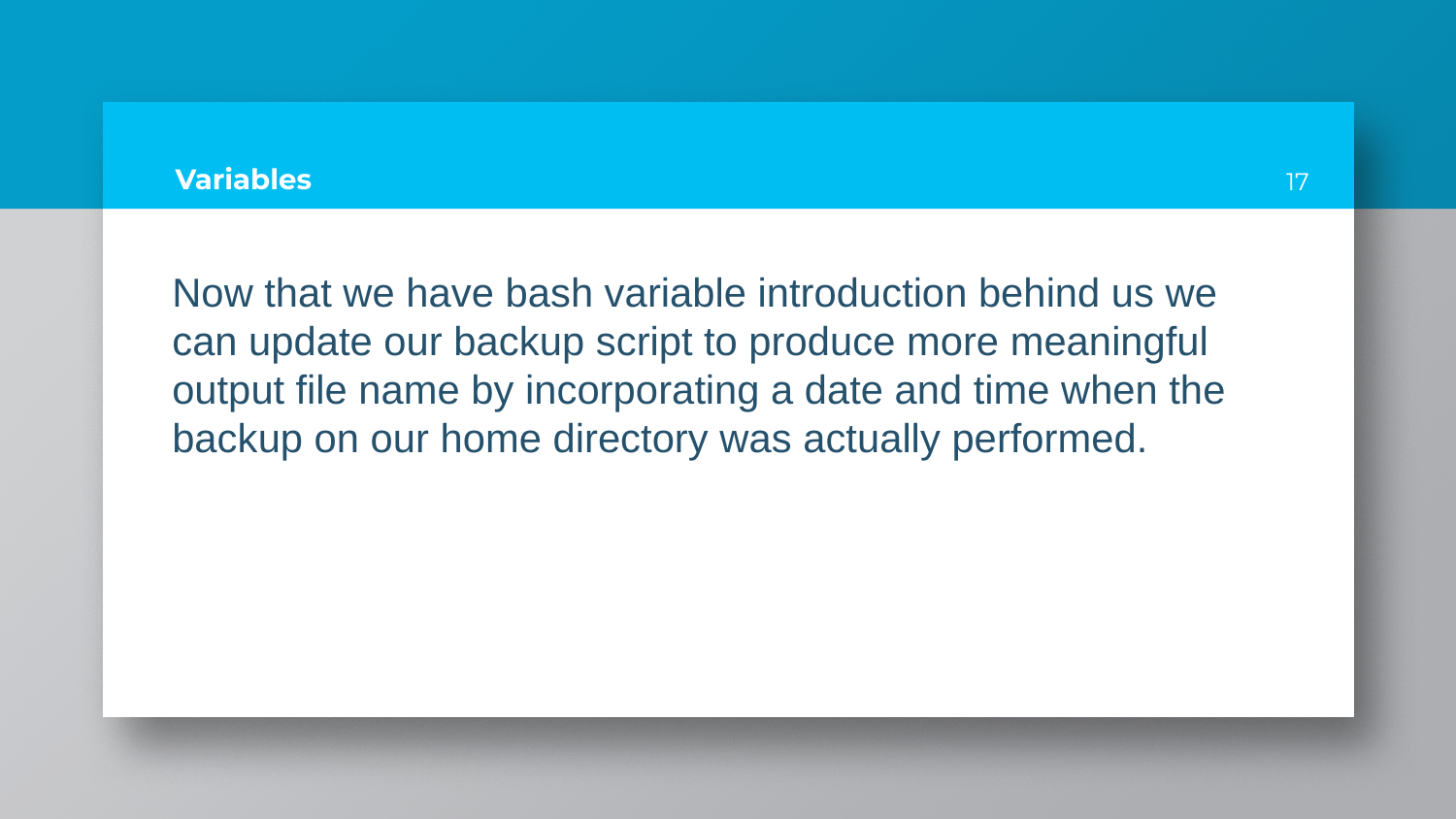

# Variables
17
Now that we have bash variable introduction behind us we can update our backup script to produce more meaningful output file name by incorporating a date and time when the backup on our home directory was actually performed.